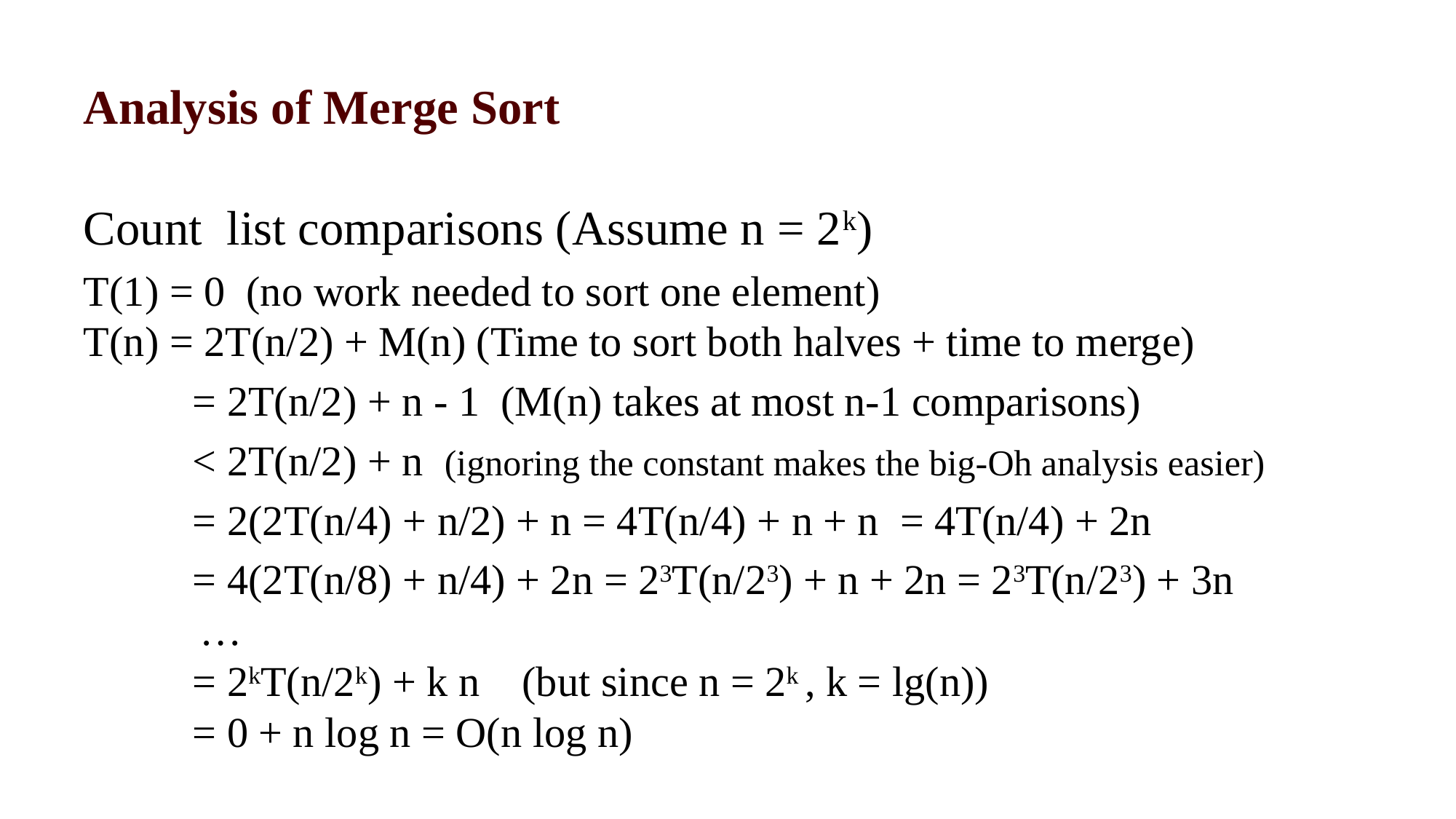

# Analysis of Merge Sort
Count  list comparisons (Assume n = 2k)
T(1) = 0  (no work needed to sort one element)
T(n) = 2T(n/2) + M(n) (Time to sort both halves + time to merge)
  	= 2T(n/2) + n - 1  (M(n) takes at most n-1 comparisons)
 	< 2T(n/2) + n  (ignoring the constant makes the big-Oh analysis easier)
 	= 2(2T(n/4) + n/2) + n = 4T(n/4) + n + n  = 4T(n/4) + 2n
 	= 4(2T(n/8) + n/4) + 2n = 23T(n/23) + n + 2n = 23T(n/23) + 3n
           …
 	= 2kT(n/2k) + k n    (but since n = 2k , k = lg(n))
 	= 0 + n log n = O(n log n)